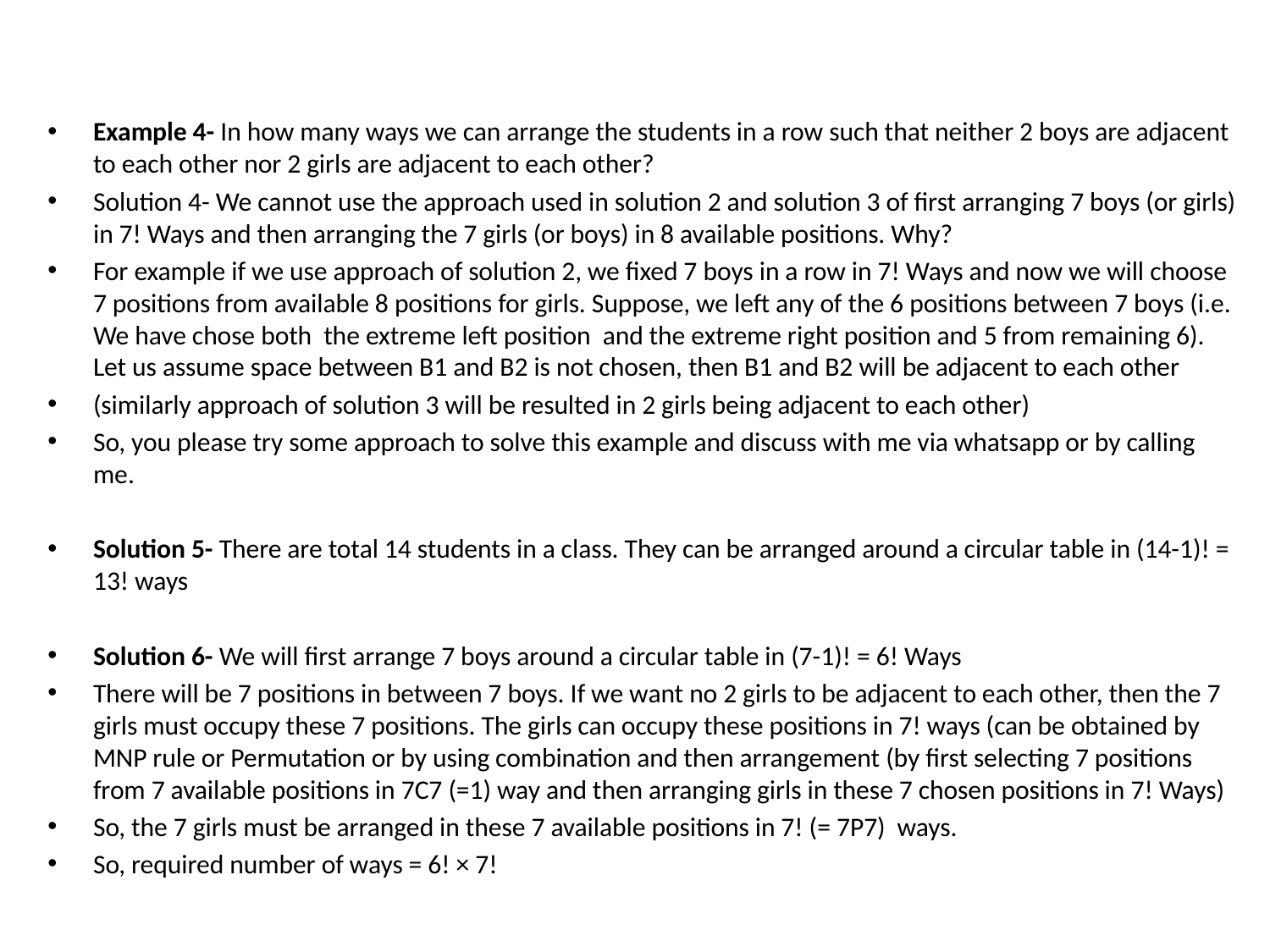

#

Example 4- In how many ways we can arrange the students in a row such that neither 2 boys are adjacent to each other nor 2 girls are adjacent to each other?
Solution 4- We cannot use the approach used in solution 2 and solution 3 of first arranging 7 boys (or girls) in 7! Ways and then arranging the 7 girls (or boys) in 8 available positions. Why?
For example if we use approach of solution 2, we fixed 7 boys in a row in 7! Ways and now we will choose 7 positions from available 8 positions for girls. Suppose, we left any of the 6 positions between 7 boys (i.e. We have chose both  the extreme left position  and the extreme right position and 5 from remaining 6). Let us assume space between B1 and B2 is not chosen, then B1 and B2 will be adjacent to each other
(similarly approach of solution 3 will be resulted in 2 girls being adjacent to each other)
So, you please try some approach to solve this example and discuss with me via whatsapp or by calling me.

Solution 5- There are total 14 students in a class. They can be arranged around a circular table in (14-1)! = 13! ways

Solution 6- We will first arrange 7 boys around a circular table in (7-1)! = 6! Ways
There will be 7 positions in between 7 boys. If we want no 2 girls to be adjacent to each other, then the 7 girls must occupy these 7 positions. The girls can occupy these positions in 7! ways (can be obtained by MNP rule or Permutation or by using combination and then arrangement (by first selecting 7 positions from 7 available positions in 7C7 (=1) way and then arranging girls in these 7 chosen positions in 7! Ways)
So, the 7 girls must be arranged in these 7 available positions in 7! (= 7P7)  ways.
So, required number of ways = 6! × 7!